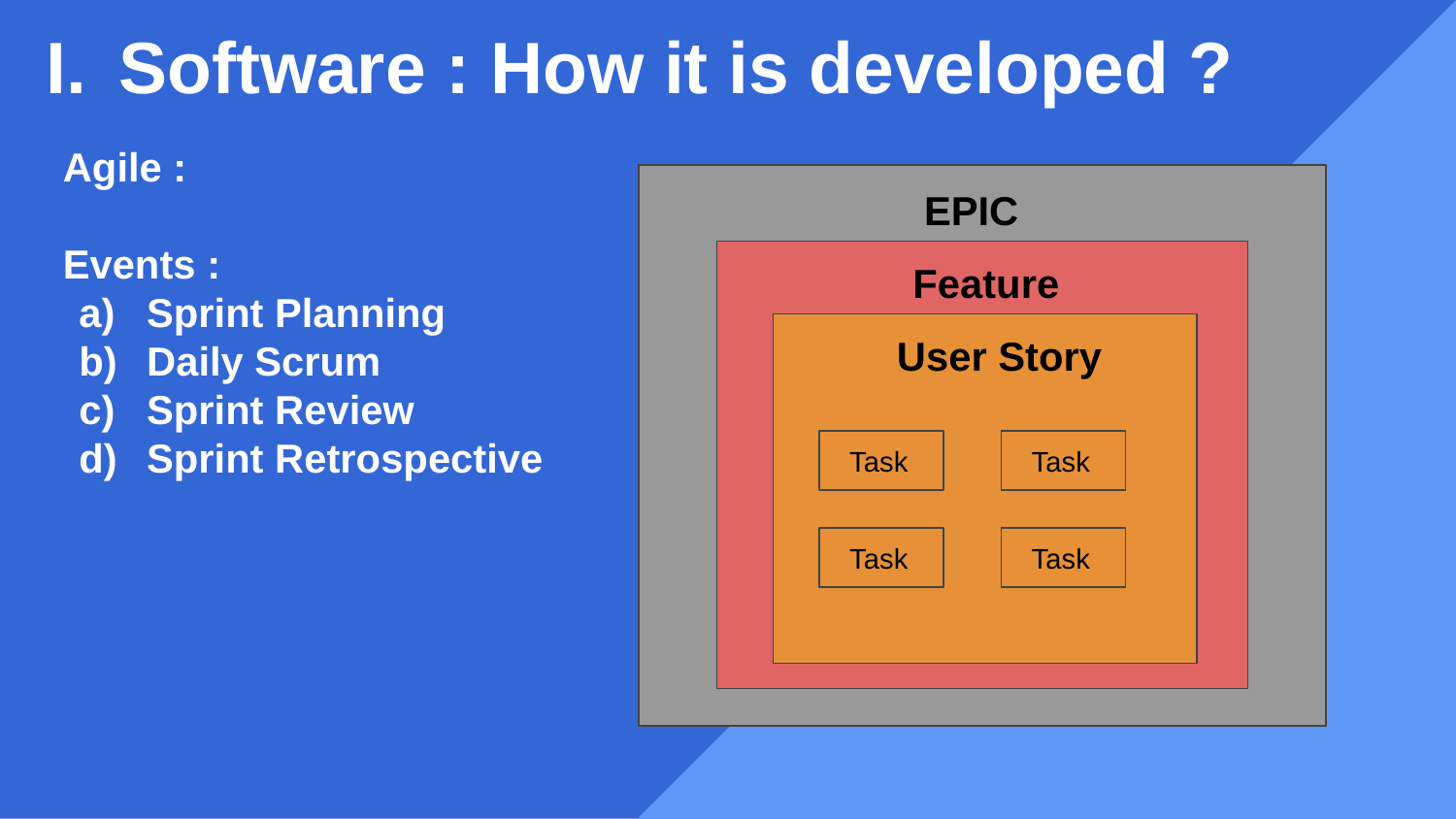

Software : How it is developed ?
Agile :

Events :
 Sprint Planning
 Daily Scrum
 Sprint Review
 Sprint Retrospective

             EPIC

            Feature

          User Story
  Task
  Task
  Task
  Task